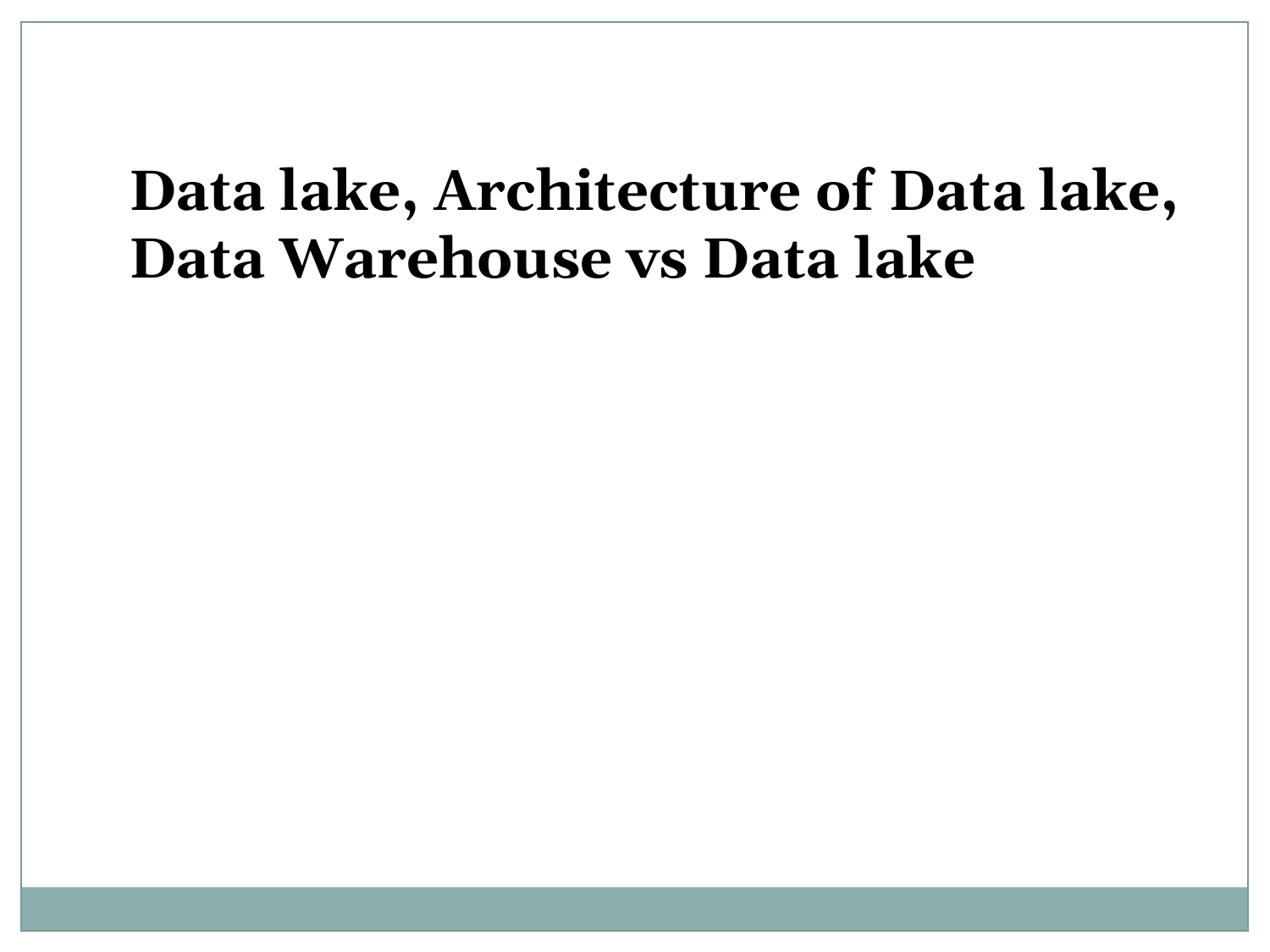

Data lake, Architecture of Data lake, Data Warehouse vs Data lake